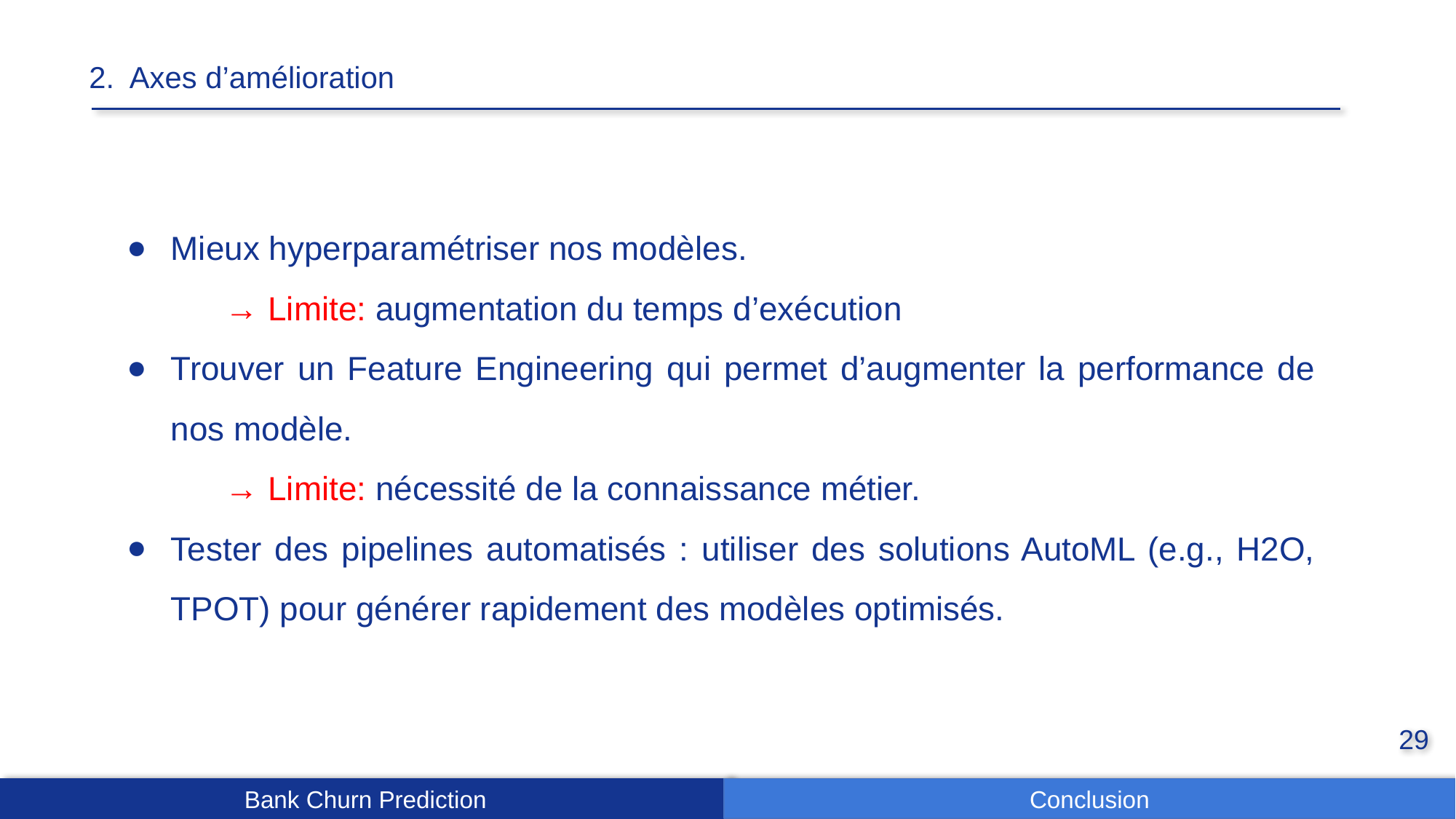

2.  Axes d’amélioration
Mieux hyperparamétriser nos modèles.
→ Limite: augmentation du temps d’exécution
Trouver un Feature Engineering qui permet d’augmenter la performance de nos modèle.
→ Limite: nécessité de la connaissance métier.
Tester des pipelines automatisés : utiliser des solutions AutoML (e.g., H2O, TPOT) pour générer rapidement des modèles optimisés.
29
Bank Churn Prediction
Conclusion